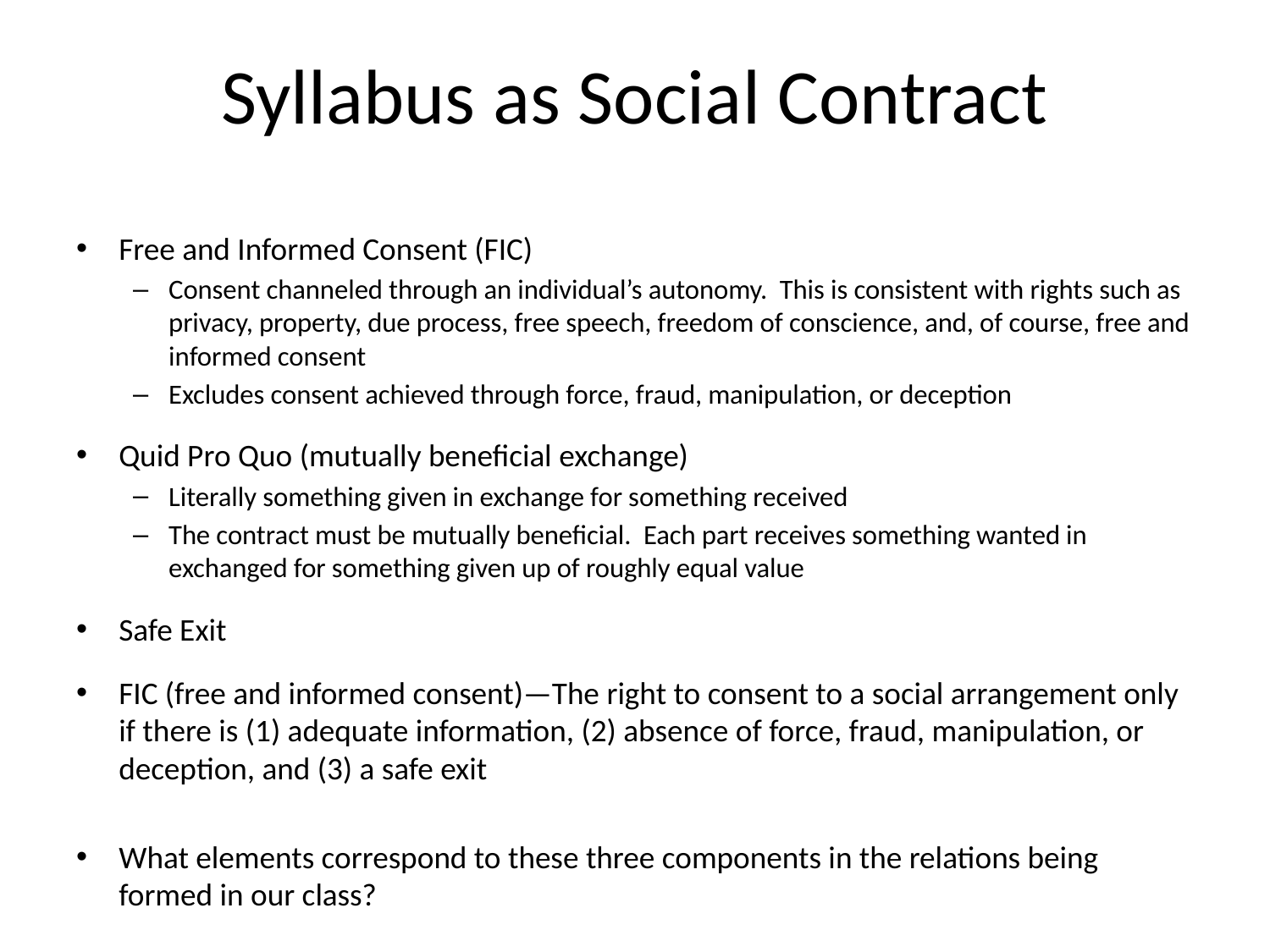

# Syllabus as Social Contract
Free and Informed Consent (FIC)
Consent channeled through an individual’s autonomy.  This is consistent with rights such as privacy, property, due process, free speech, freedom of conscience, and, of course, free and informed consent
Excludes consent achieved through force, fraud, manipulation, or deception

Quid Pro Quo (mutually beneficial exchange)
Literally something given in exchange for something received
The contract must be mutually beneficial.  Each part receives something wanted in exchanged for something given up of roughly equal value

Safe Exit

FIC (free and informed consent)—The right to consent to a social arrangement only if there is (1) adequate information, (2) absence of force, fraud, manipulation, or deception, and (3) a safe exit

What elements correspond to these three components in the relations being formed in our class?